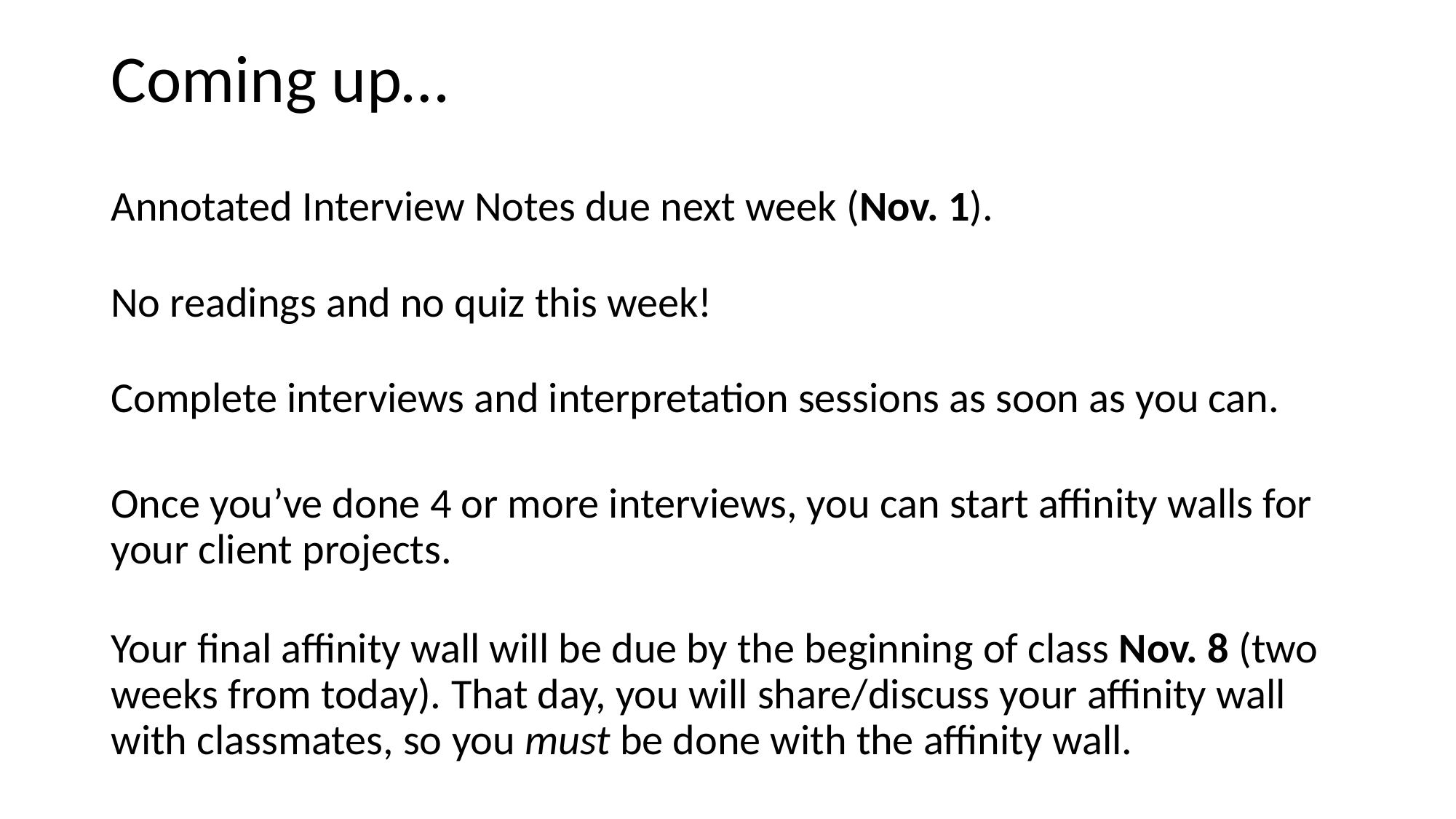

# Coming up…
Annotated Interview Notes due next week (Nov. 1).

No readings and no quiz this week!

Complete interviews and interpretation sessions as soon as you can.

Once you’ve done 4 or more interviews, you can start affinity walls for your client projects.

Your final affinity wall will be due by the beginning of class Nov. 8 (two weeks from today). That day, you will share/discuss your affinity wall with classmates, so you must be done with the affinity wall.